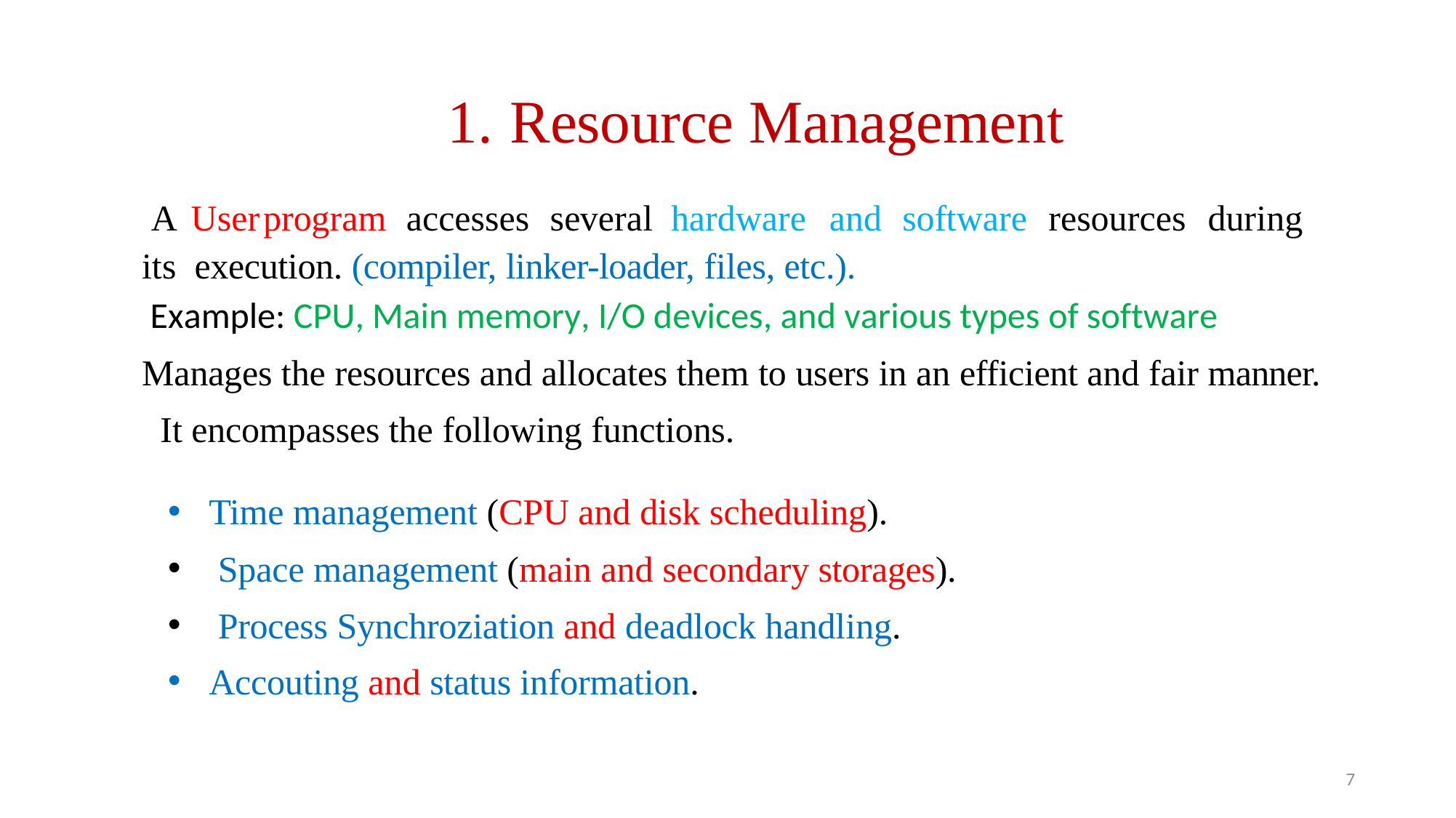

Functions of an Operating System...
# 1.	Resource Management
 A	 User	program	accesses	several	hardware	and	software	resources	during	its  execution. (compiler, linker-loader, files, etc.).
 Example: CPU, Main memory, I/O devices, and various types	of software
Manages the resources and allocates them to users in an efficient and fair manner.
  It encompasses the following functions.

•
•
•
•
Time management (CPU and disk scheduling).
 Space management (main and secondary storages).
 Process Synchroziation and deadlock handling.
Accouting and status information.

•
•
•
•
7